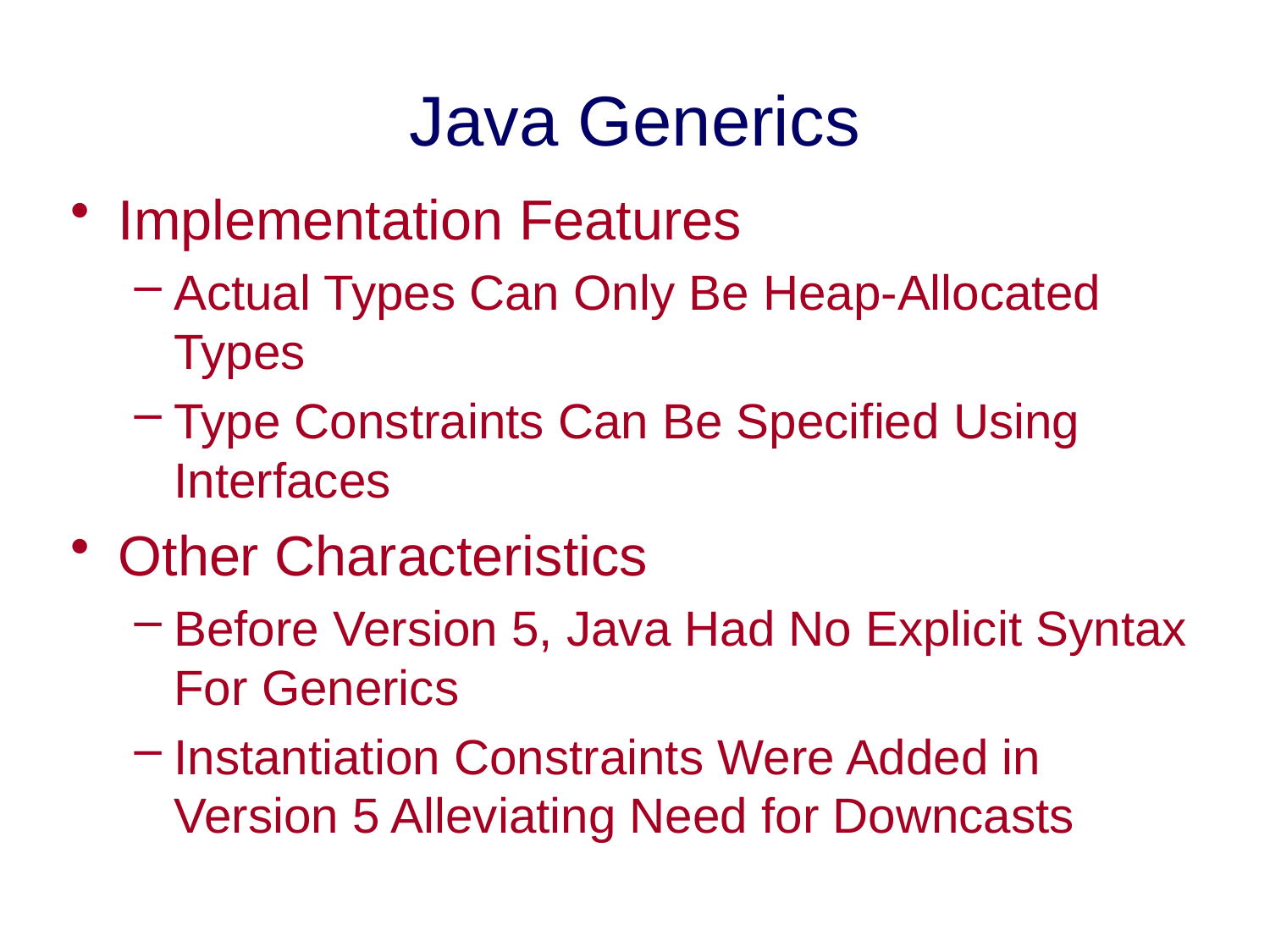

# Java Generics
Implementation Features
Actual Types Can Only Be Heap-Allocated Types
Type Constraints Can Be Specified Using Interfaces
Other Characteristics
Before Version 5, Java Had No Explicit Syntax For Generics
Instantiation Constraints Were Added in Version 5 Alleviating Need for Downcasts